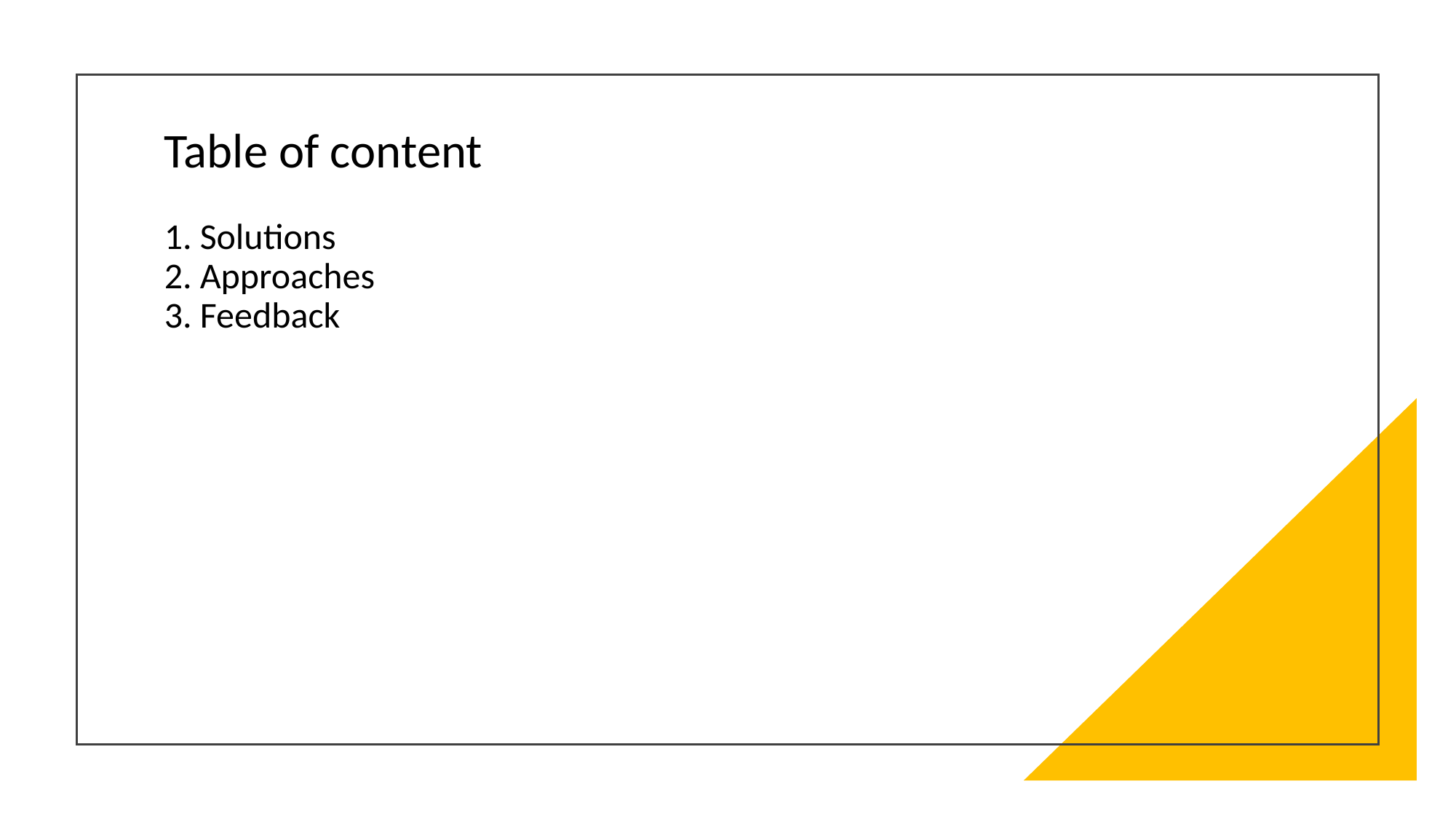

# Table of content 1. Solutions 2. Approaches 3. Feedback